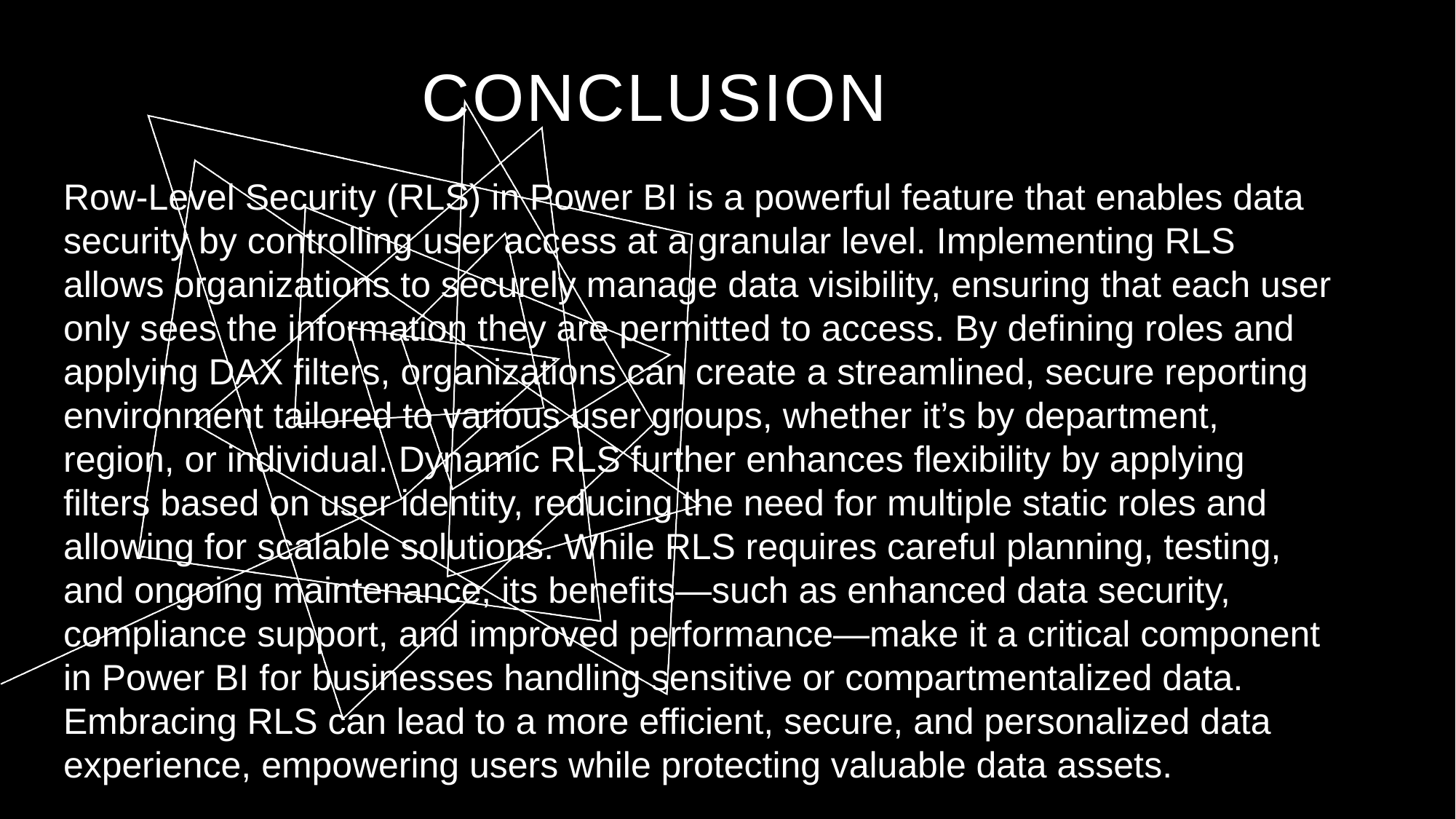

# Conclusion
Row-Level Security (RLS) in Power BI is a powerful feature that enables data security by controlling user access at a granular level. Implementing RLS allows organizations to securely manage data visibility, ensuring that each user only sees the information they are permitted to access. By defining roles and applying DAX filters, organizations can create a streamlined, secure reporting environment tailored to various user groups, whether it’s by department, region, or individual. Dynamic RLS further enhances flexibility by applying filters based on user identity, reducing the need for multiple static roles and allowing for scalable solutions. While RLS requires careful planning, testing, and ongoing maintenance, its benefits—such as enhanced data security, compliance support, and improved performance—make it a critical component in Power BI for businesses handling sensitive or compartmentalized data. Embracing RLS can lead to a more efficient, secure, and personalized data experience, empowering users while protecting valuable data assets.